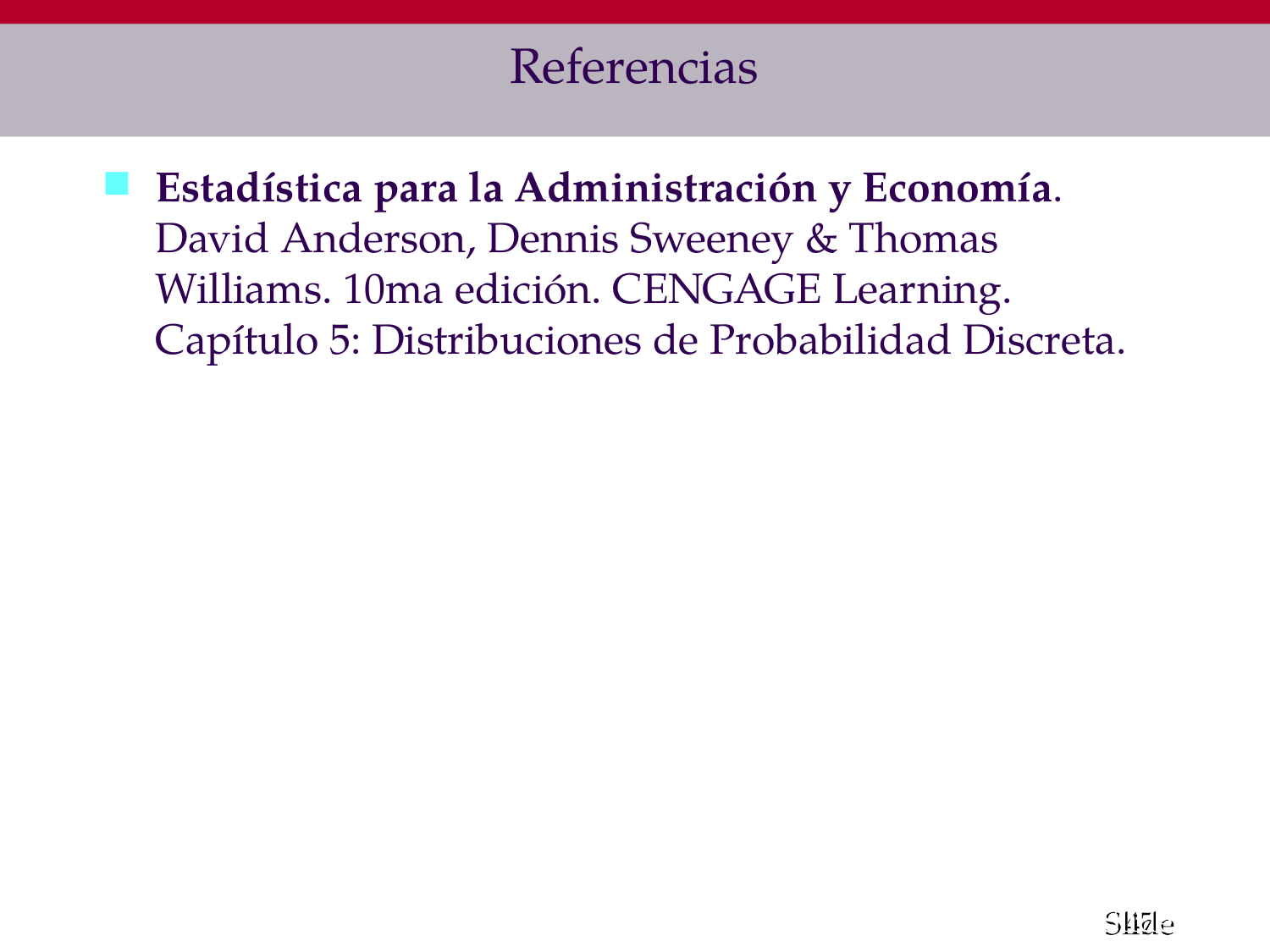

Referencias
Estadística para la Administración y Economía. David Anderson, Dennis Sweeney & Thomas Williams. 10ma edición. CENGAGE Learning. Capítulo 5: Distribuciones de Probabilidad Discreta.